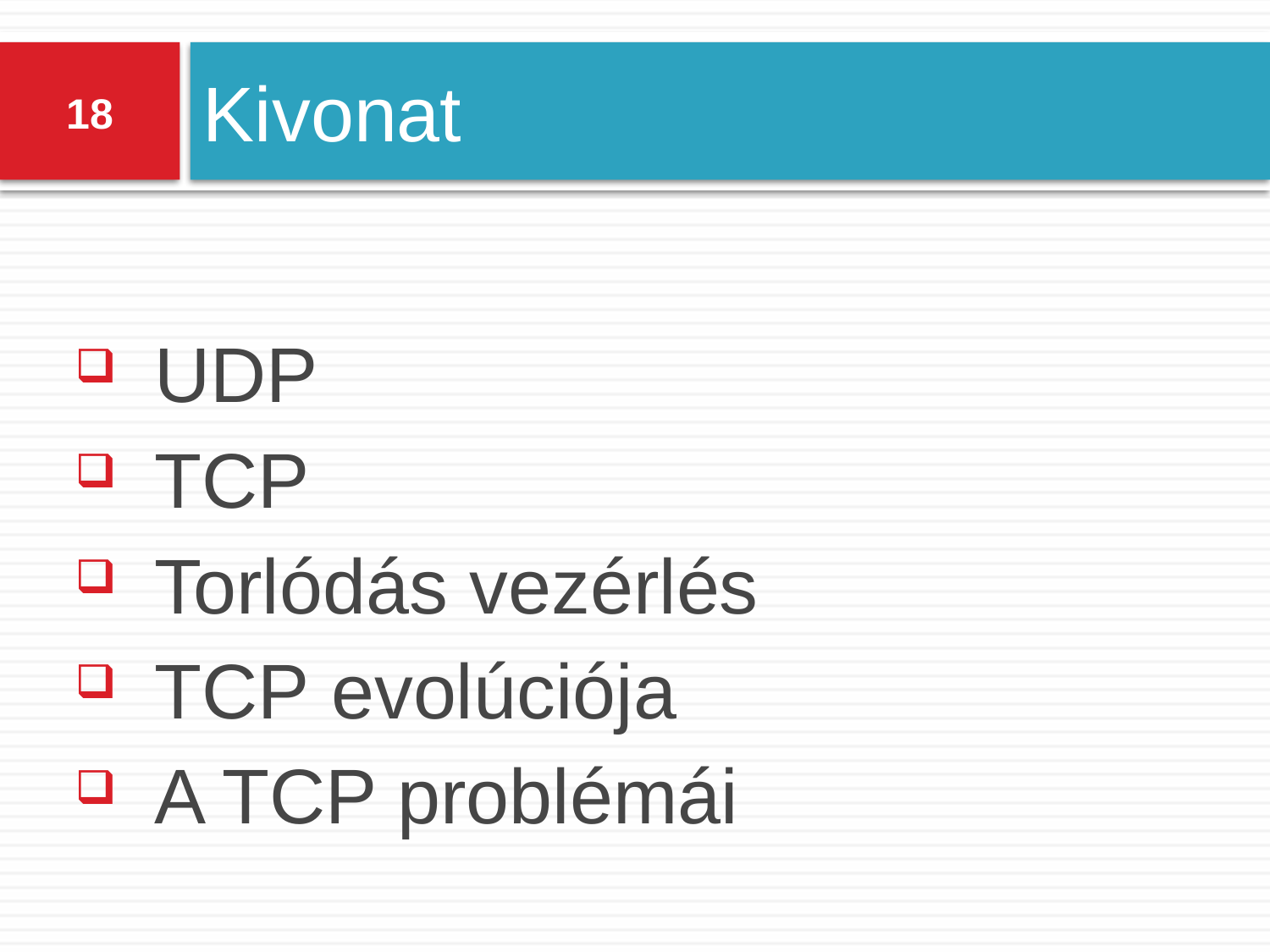

# Kivonat
18
UDP
TCP
Torlódás vezérlés
TCP evolúciója
A TCP problémái